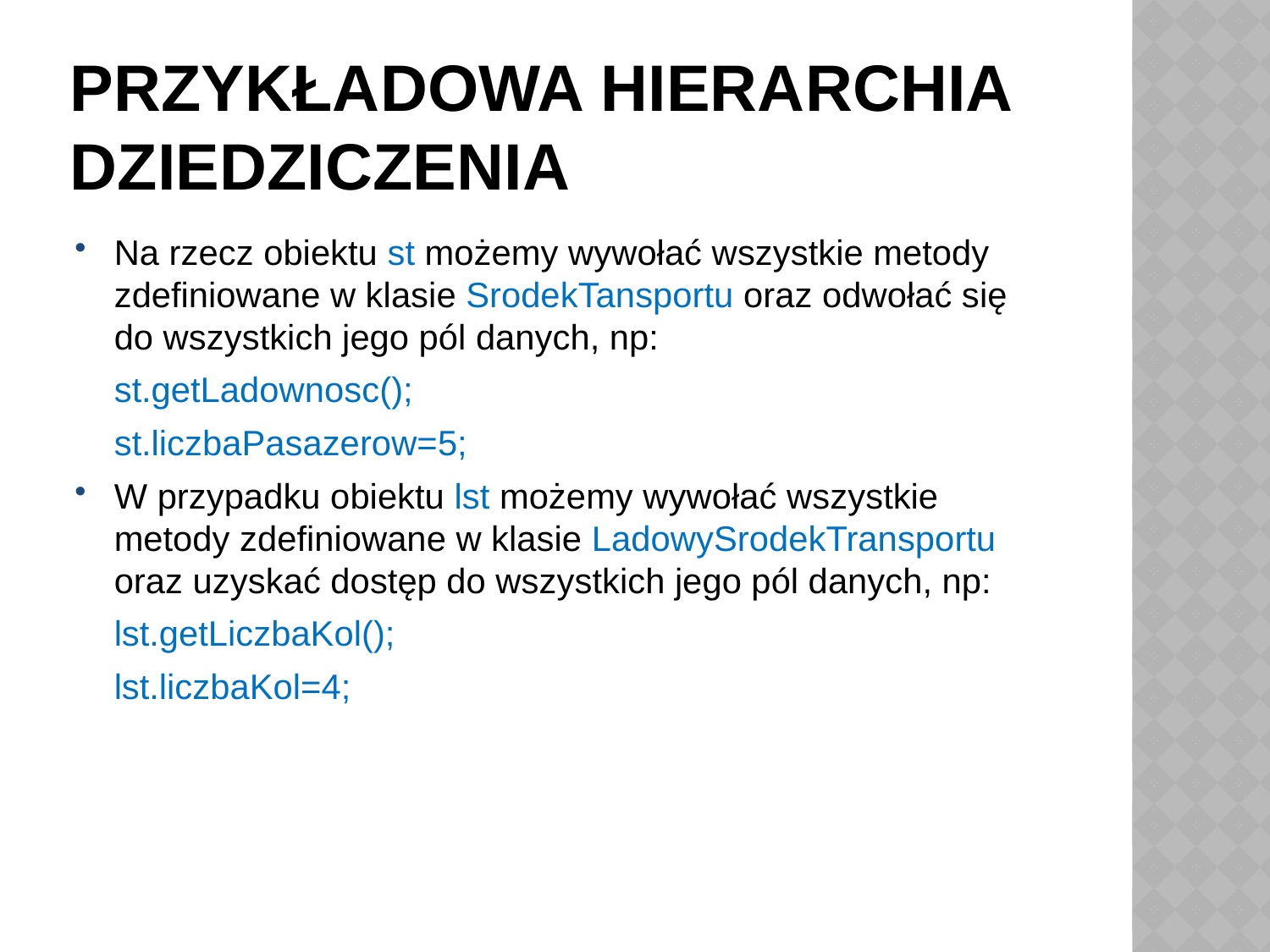

# Przykładowa hierarchia dziedziczenia
Na rzecz obiektu st możemy wywołać wszystkie metody zdefiniowane w klasie SrodekTansportu oraz odwołać się do wszystkich jego pól danych, np:
	st.getLadownosc();
	st.liczbaPasazerow=5;
W przypadku obiektu lst możemy wywołać wszystkie metody zdefiniowane w klasie LadowySrodekTransportu oraz uzyskać dostęp do wszystkich jego pól danych, np:
	lst.getLiczbaKol();
	lst.liczbaKol=4;